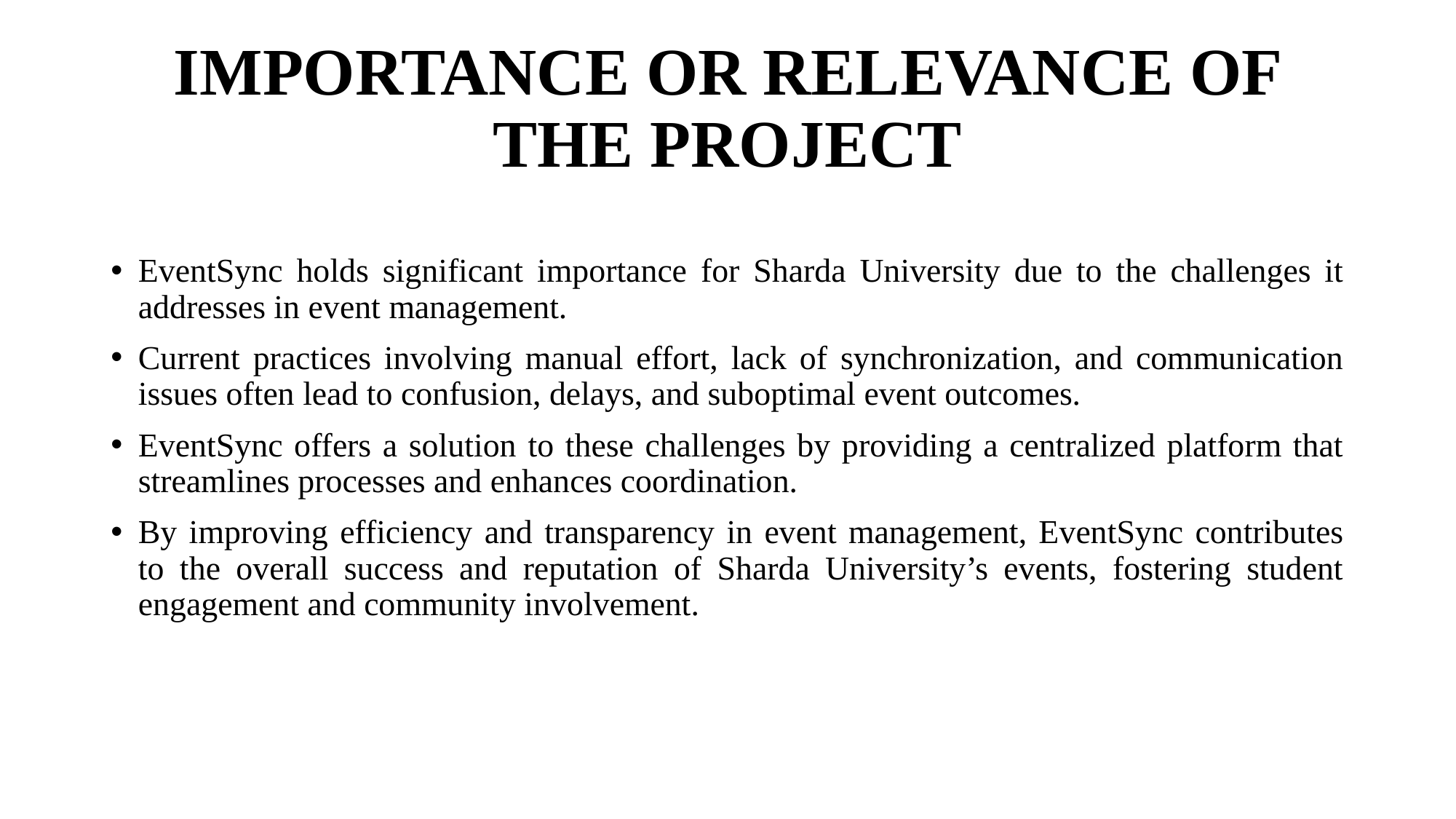

# IMPORTANCE OR RELEVANCE OF THE PROJECT
EventSync holds significant importance for Sharda University due to the challenges it addresses in event management.
Current practices involving manual effort, lack of synchronization, and communication issues often lead to confusion, delays, and suboptimal event outcomes.
EventSync offers a solution to these challenges by providing a centralized platform that streamlines processes and enhances coordination.
By improving efficiency and transparency in event management, EventSync contributes to the overall success and reputation of Sharda University’s events, fostering student engagement and community involvement.